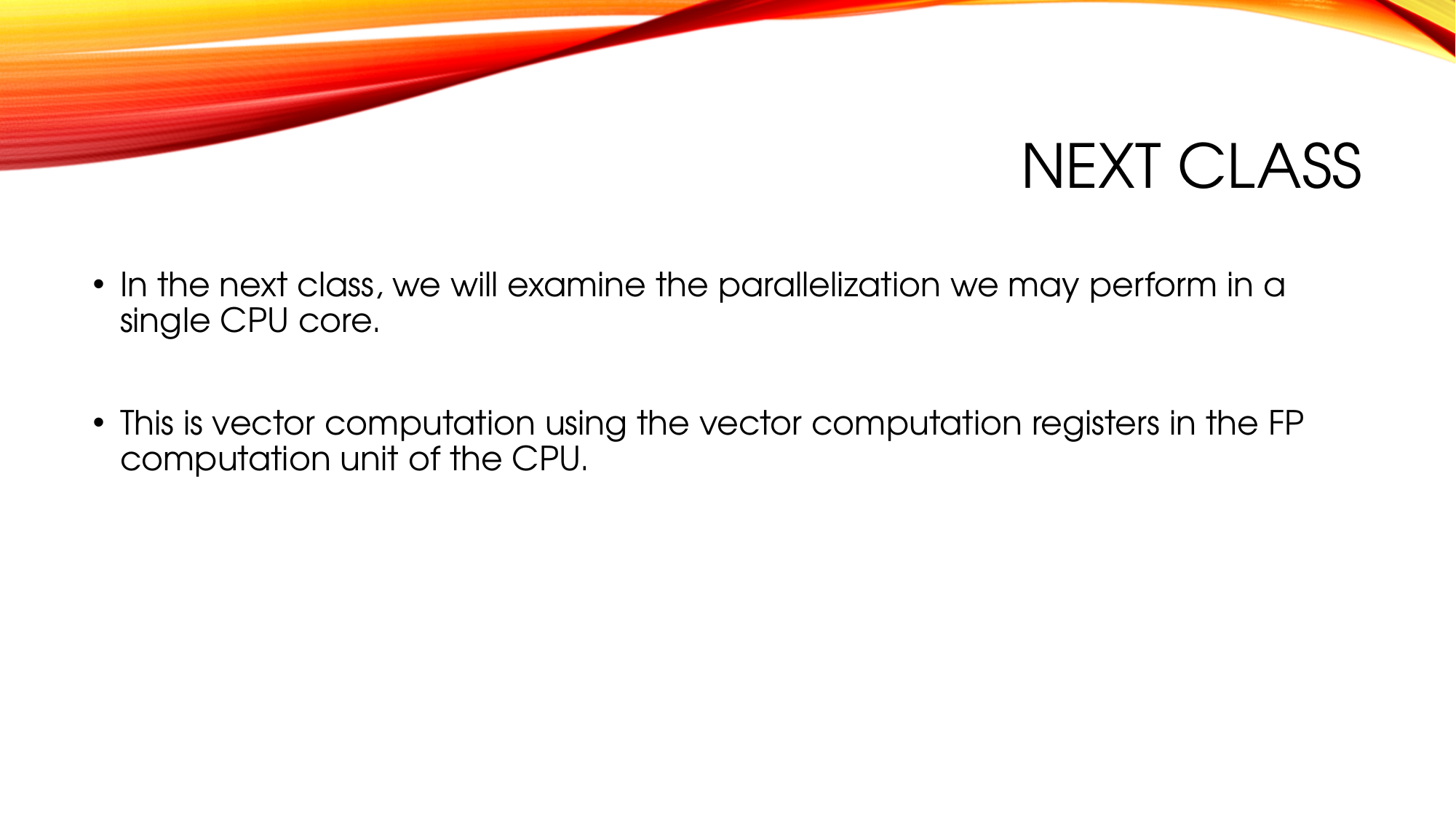

# NEXT CLASS
In the next class, we will examine the parallelization we may perform in a single CPU core.

This is vector computation using the vector computation registers in the FP computation unit of the CPU.